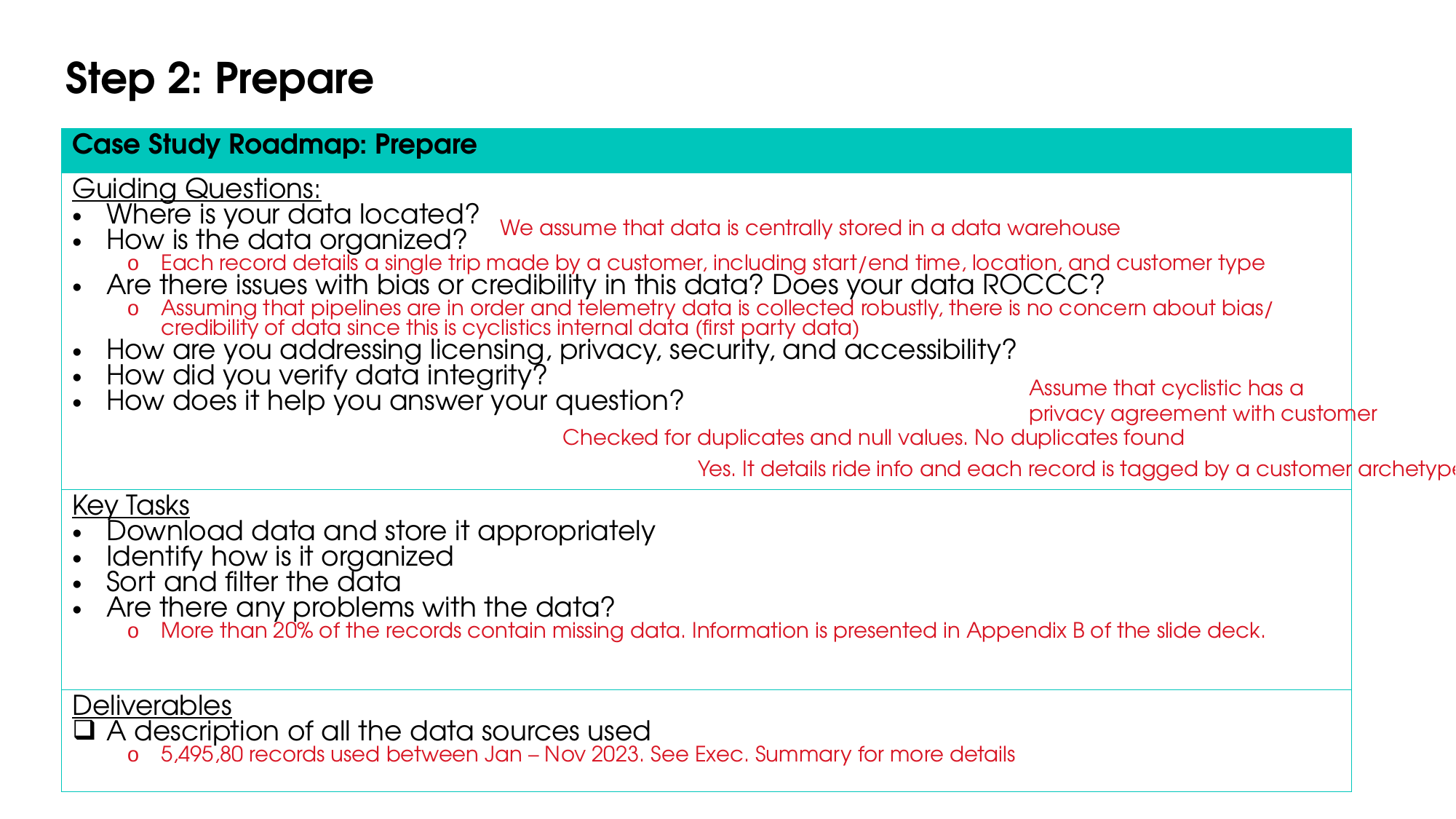

Step 2: Prepare
| Case Study Roadmap: Prepare |
| --- |
| Guiding Questions: Where is your data located? How is the data organized? Each record details a single trip made by a customer, including start/end time, location, and customer type Are there issues with bias or credibility in this data? Does your data ROCCC? Assuming that pipelines are in order and telemetry data is collected robustly, there is no concern about bias/ credibility of data since this is cyclistics internal data (first party data) How are you addressing licensing, privacy, security, and accessibility? How did you verify data integrity? How does it help you answer your question? |
| Key Tasks Download data and store it appropriately Identify how is it organized Sort and filter the data Are there any problems with the data? More than 20% of the records contain missing data. Information is presented in Appendix B of the slide deck. |
| Deliverables A description of all the data sources used 5,495,80 records used between Jan – Nov 2023. See Exec. Summary for more details |
We assume that data is centrally stored in a data warehouse
Assume that cyclistic has a privacy agreement with customer
Checked for duplicates and null values. No duplicates found
Yes. It details ride info and each record is tagged by a customer archetype